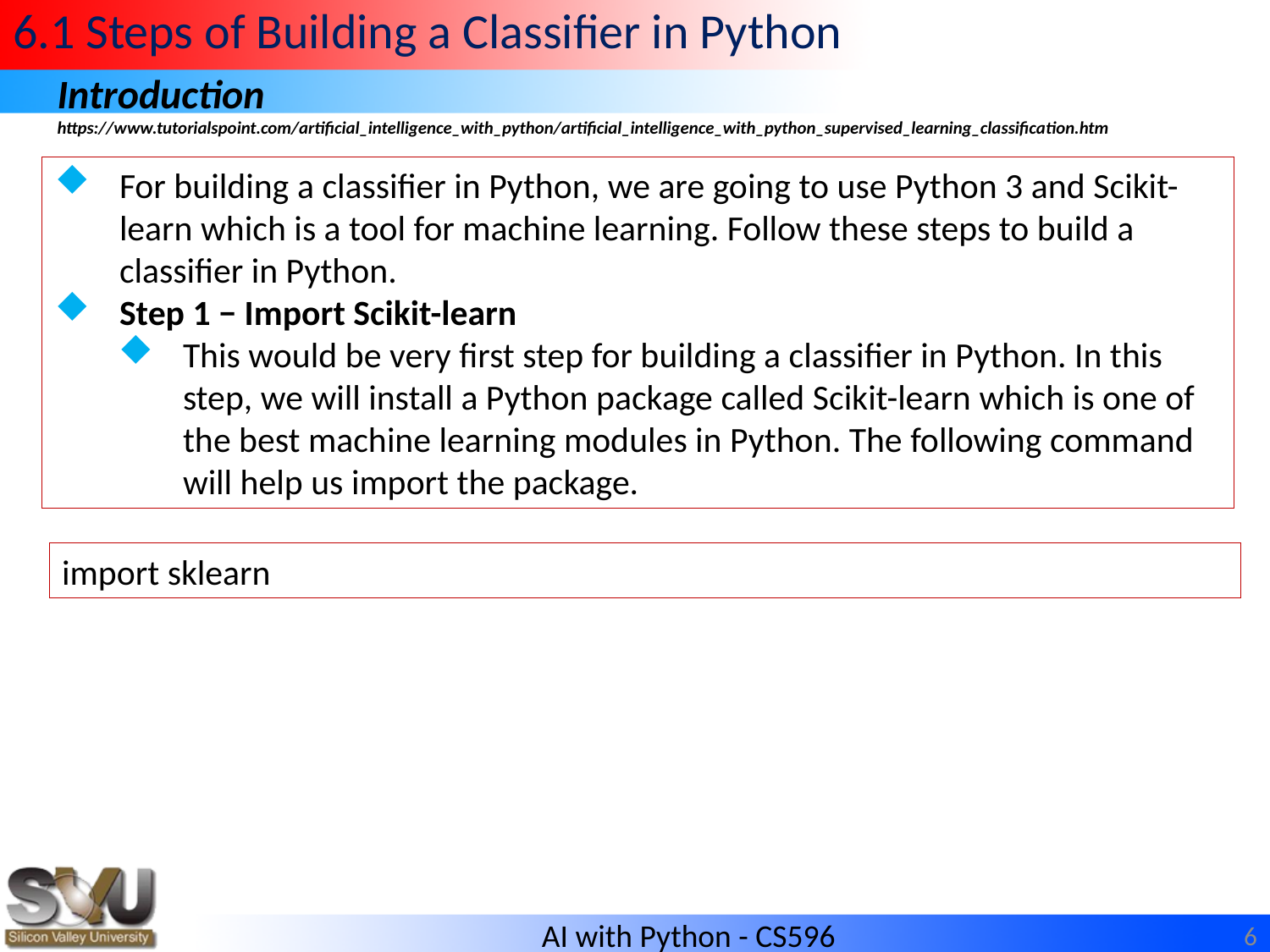

# 6.1 Steps of Building a Classifier in Python
Introduction
https://www.tutorialspoint.com/artificial_intelligence_with_python/artificial_intelligence_with_python_supervised_learning_classification.htm
For building a classifier in Python, we are going to use Python 3 and Scikit-learn which is a tool for machine learning. Follow these steps to build a classifier in Python.
Step 1 − Import Scikit-learn
This would be very first step for building a classifier in Python. In this step, we will install a Python package called Scikit-learn which is one of the best machine learning modules in Python. The following command will help us import the package.
import sklearn
6
AI with Python - CS596